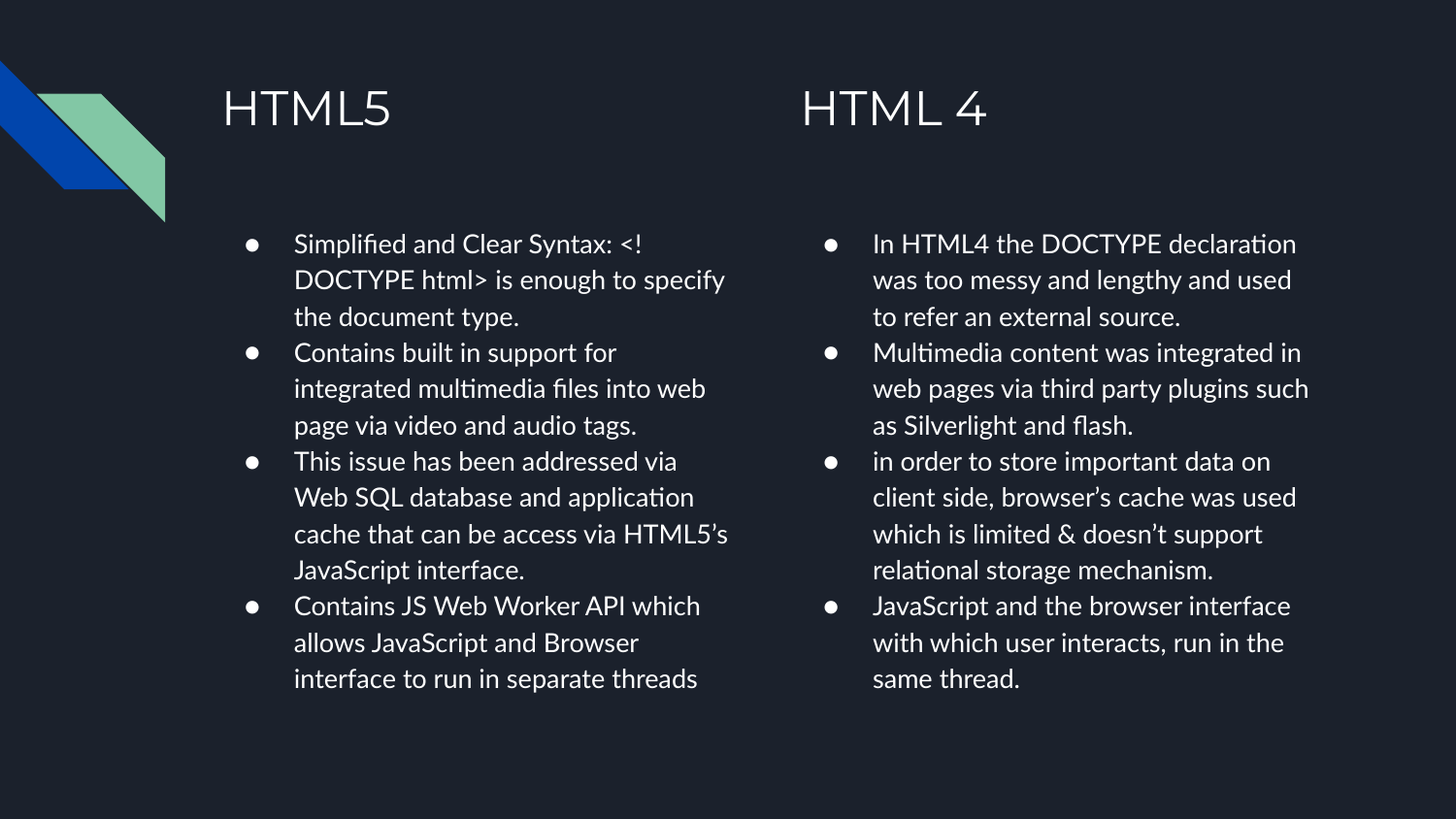

# HTML5
HTML 4
In HTML4 the DOCTYPE declaration was too messy and lengthy and used to refer an external source.
Multimedia content was integrated in web pages via third party plugins such as Silverlight and flash.
in order to store important data on client side, browser’s cache was used which is limited & doesn’t support relational storage mechanism.
JavaScript and the browser interface with which user interacts, run in the same thread.
Simplified and Clear Syntax: <!DOCTYPE html> is enough to specify the document type.
Contains built in support for integrated multimedia files into web page via video and audio tags.
This issue has been addressed via Web SQL database and application cache that can be access via HTML5’s JavaScript interface.
Contains JS Web Worker API which allows JavaScript and Browser interface to run in separate threads